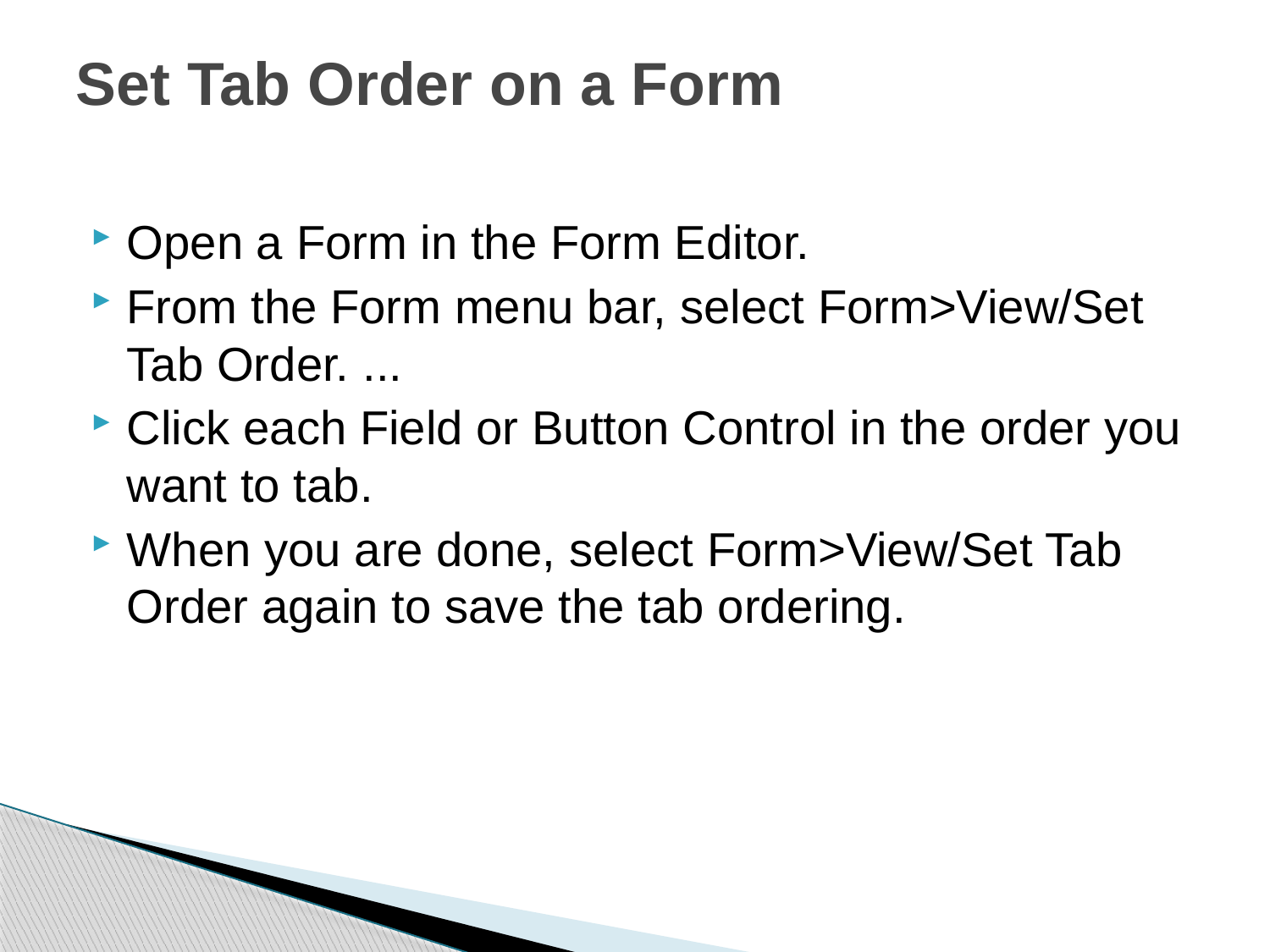

# Set Tab Order on a Form
Open a Form in the Form Editor.
From the Form menu bar, select Form>View/Set Tab Order. ...
Click each Field or Button Control in the order you want to tab.
When you are done, select Form>View/Set Tab Order again to save the tab ordering.